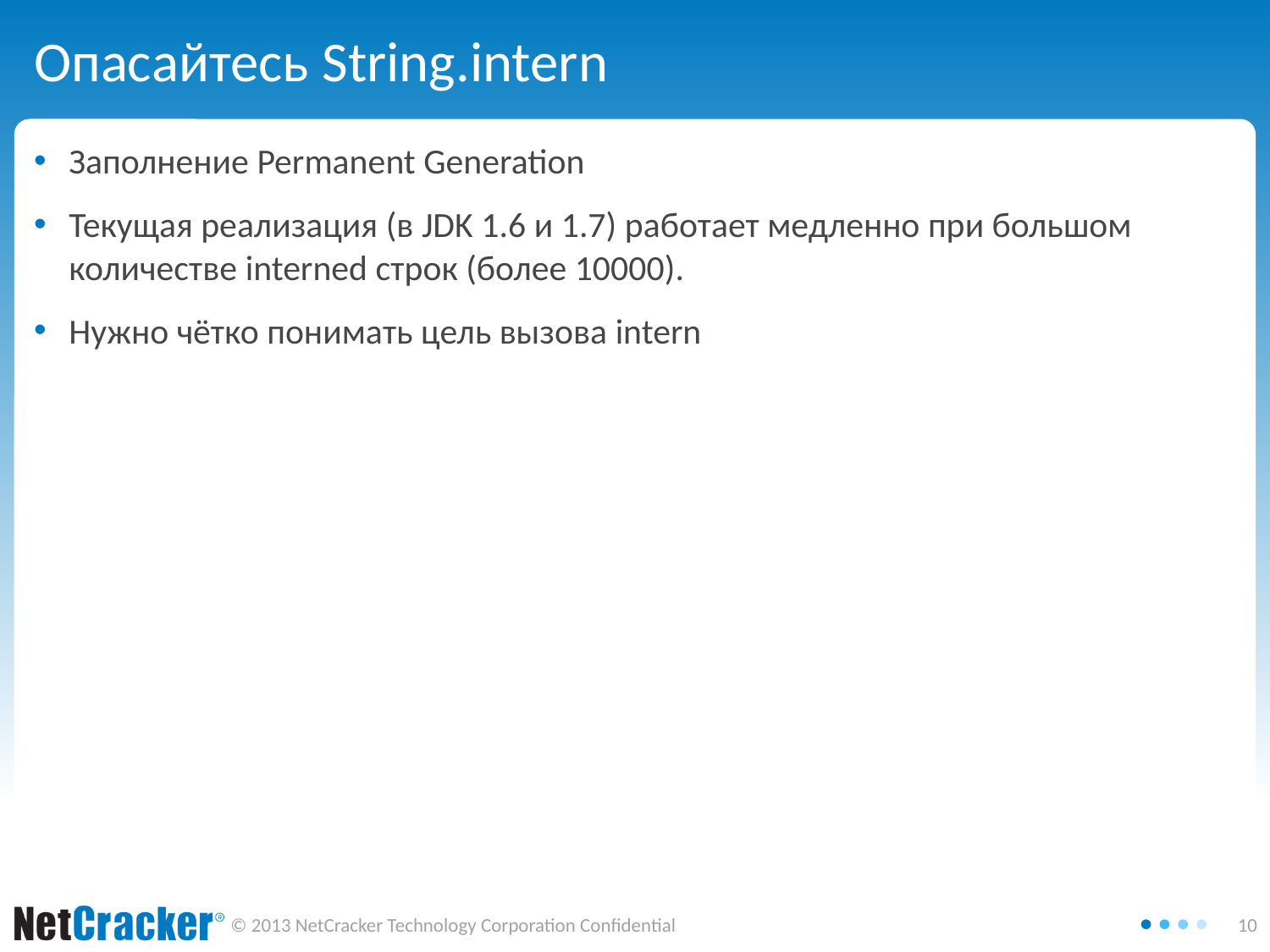

# Опасайтесь String.intern
Заполнение Permanent Generation
Текущая реализация (в JDK 1.6 и 1.7) работает медленно при большом количестве interned строк (более 10000).
Нужно чётко понимать цель вызова intern